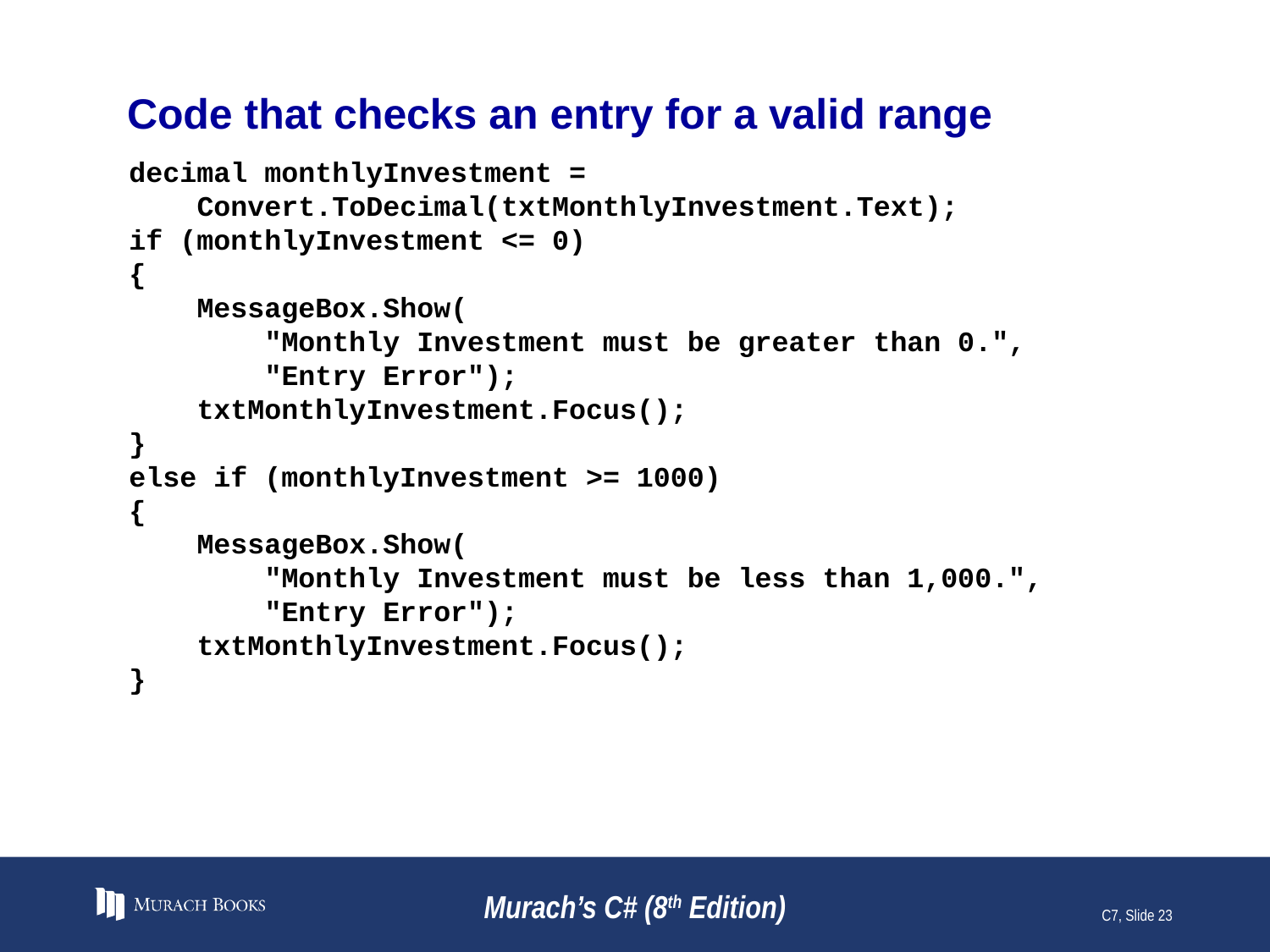

# Code that checks an entry for a valid range
decimal monthlyInvestment =
    Convert.ToDecimal(txtMonthlyInvestment.Text);
if (monthlyInvestment <= 0)
{
    MessageBox.Show(
        "Monthly Investment must be greater than 0.",
        "Entry Error");
    txtMonthlyInvestment.Focus();
}
else if (monthlyInvestment >= 1000)
{
    MessageBox.Show(
        "Monthly Investment must be less than 1,000.",
        "Entry Error");
    txtMonthlyInvestment.Focus();
}

Murach’s C# (8th Edition)

C7, Slide 23